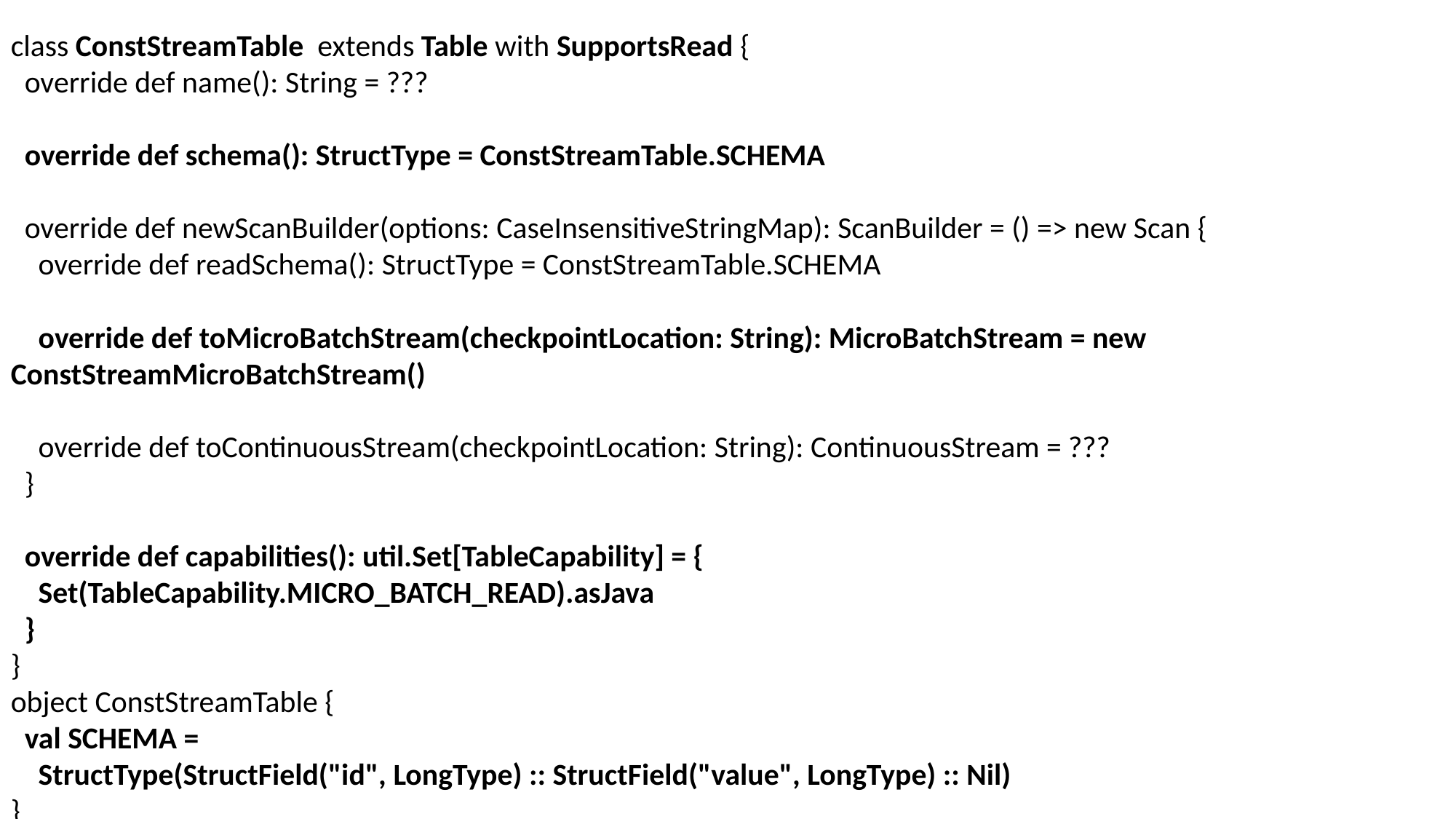

class ConstStreamTable  extends Table with SupportsRead {
  override def name(): String = ???

  override def schema(): StructType = ConstStreamTable.SCHEMA

  override def newScanBuilder(options: CaseInsensitiveStringMap): ScanBuilder = () => new Scan {
    override def readSchema(): StructType = ConstStreamTable.SCHEMA

    override def toMicroBatchStream(checkpointLocation: String): MicroBatchStream = new ConstStreamMicroBatchStream()

    override def toContinuousStream(checkpointLocation: String): ContinuousStream = ???
  }

  override def capabilities(): util.Set[TableCapability] = {
    Set(TableCapability.MICRO_BATCH_READ).asJava
  }
}
object ConstStreamTable {
  val SCHEMA =
    StructType(StructField("id", LongType) :: StructField("value", LongType) :: Nil)
}